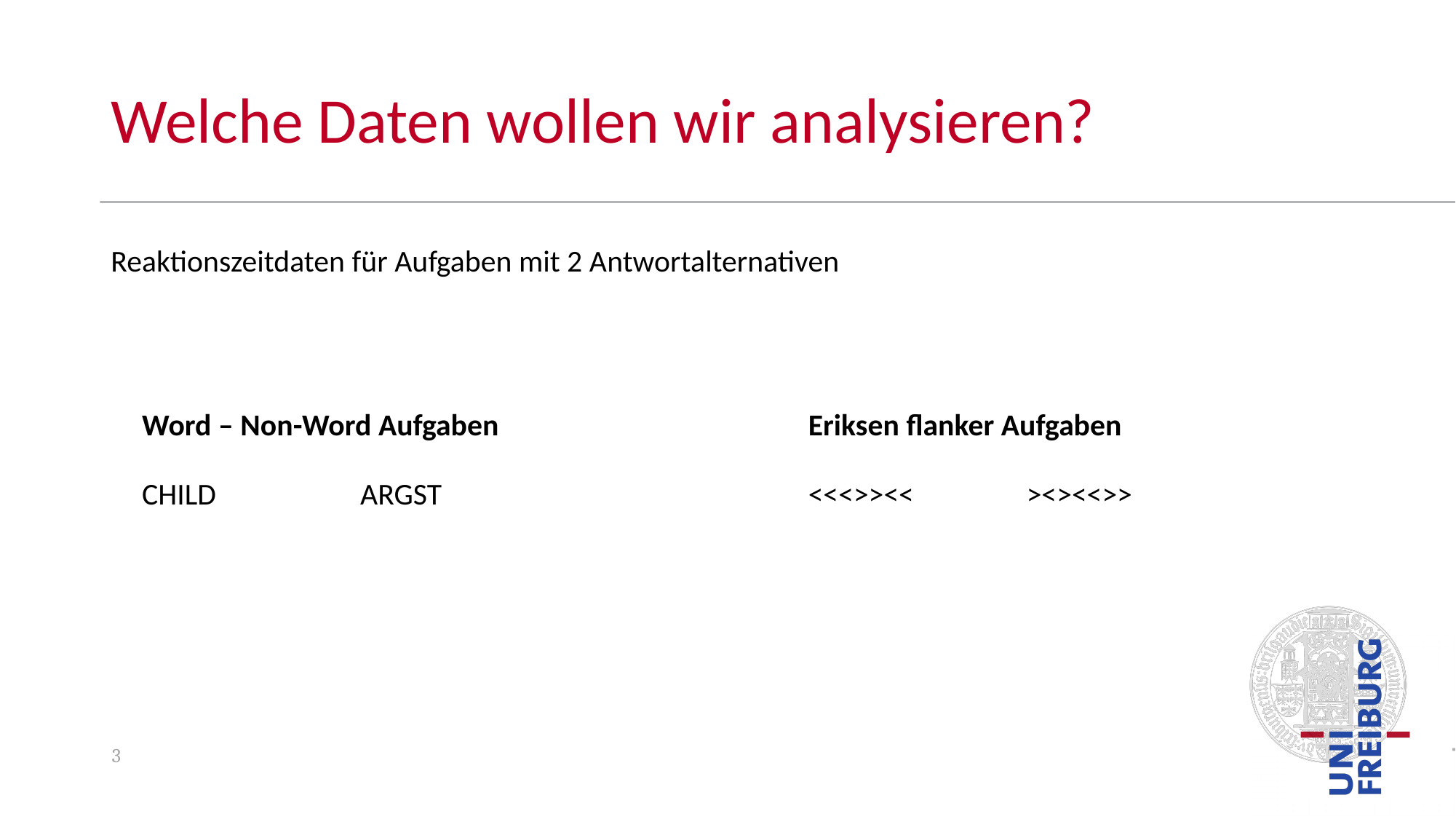

# Welche Daten wollen wir analysieren?
Reaktionszeitdaten für Aufgaben mit 2 Antwortalternativen
Word – Non-Word Aufgaben
CHILD		ARGST

Eriksen flanker Aufgaben
<<<>><<		><><<>>

3